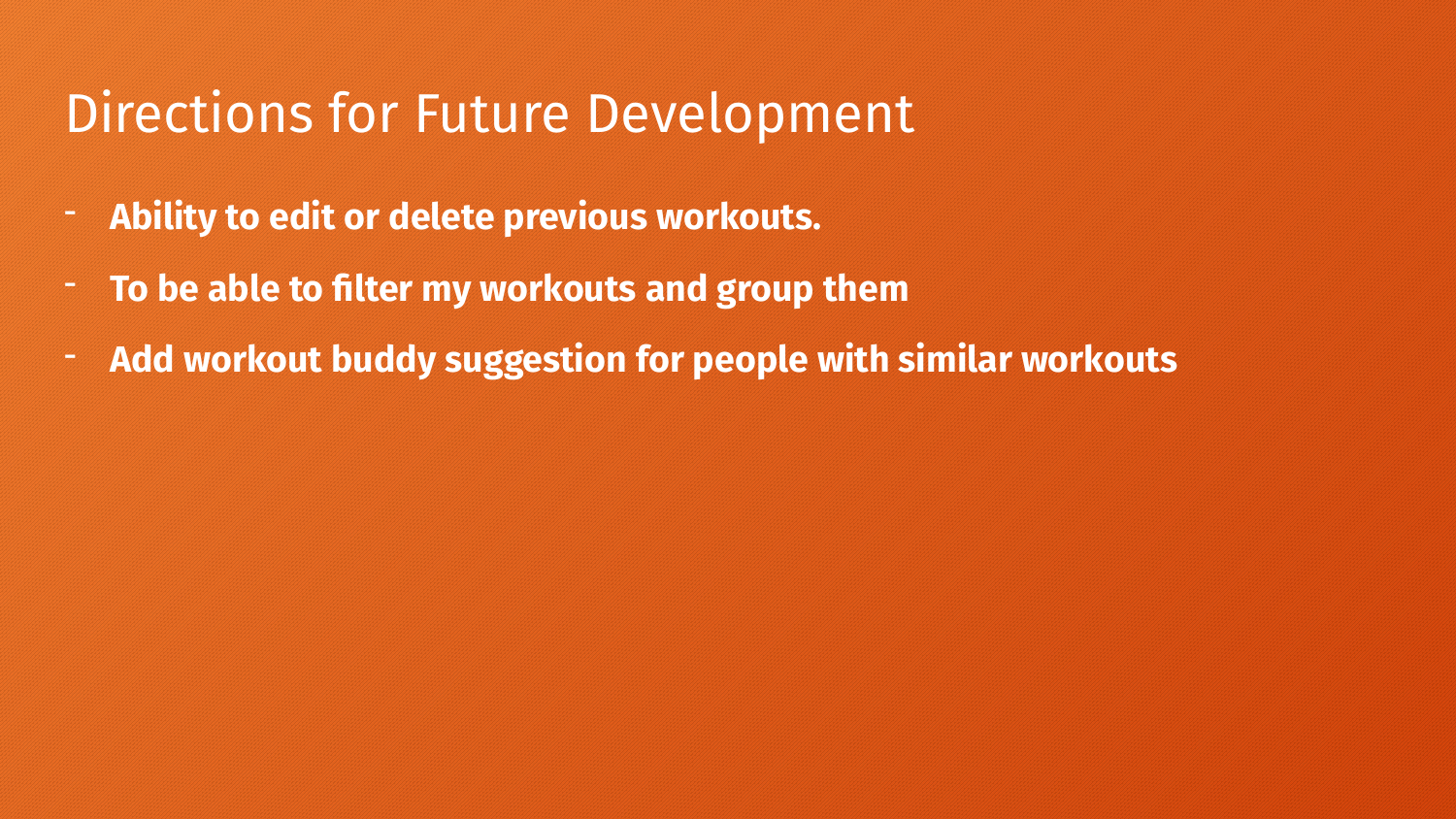

# Directions for Future Development
Ability to edit or delete previous workouts.
To be able to filter my workouts and group them
Add workout buddy suggestion for people with similar workouts